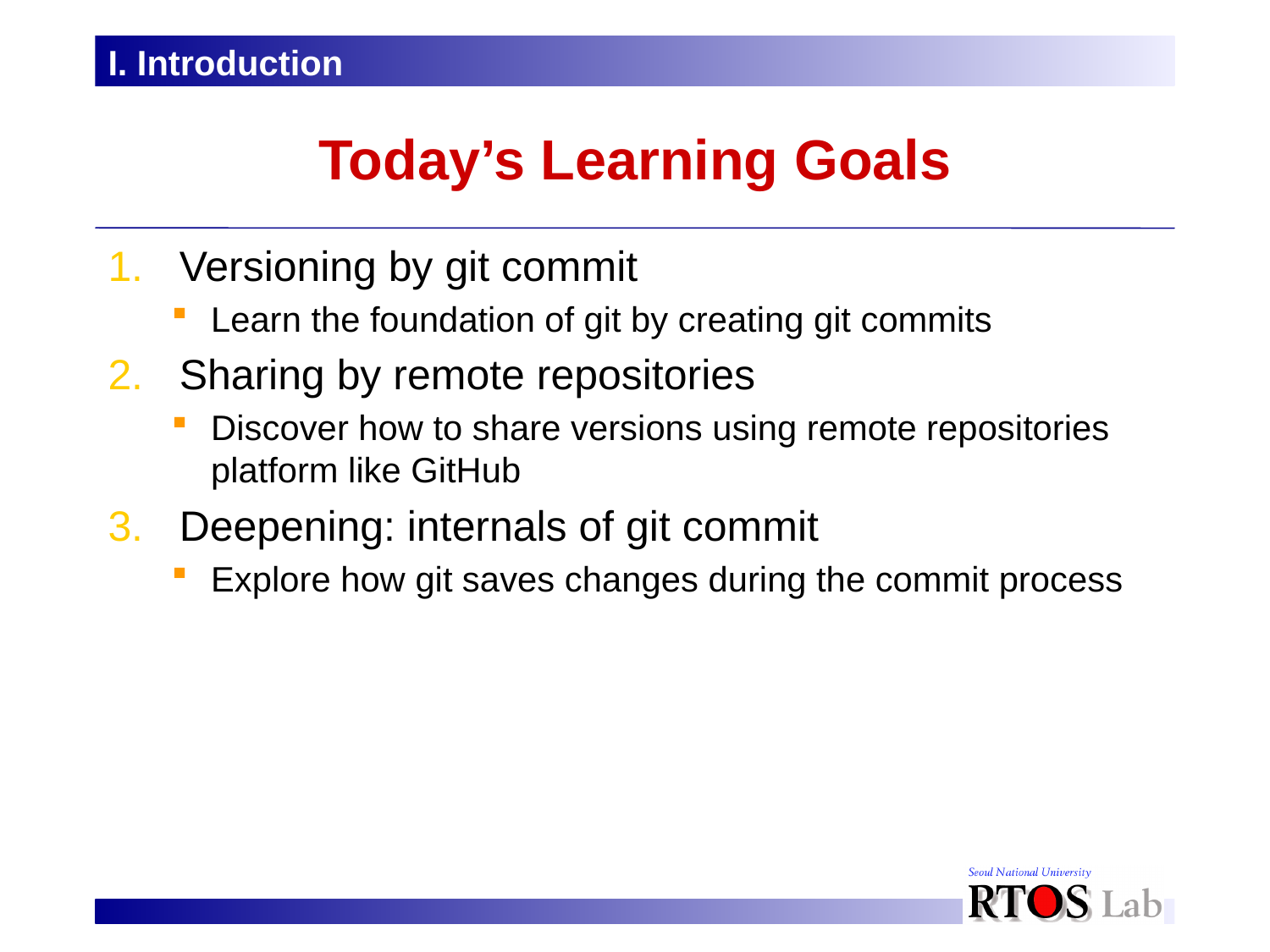

I. Introduction
# Today’s Learning Goals
Versioning by git commit
Learn the foundation of git by creating git commits
Sharing by remote repositories
Discover how to share versions using remote repositories platform like GitHub
Deepening: internals of git commit
Explore how git saves changes during the commit process